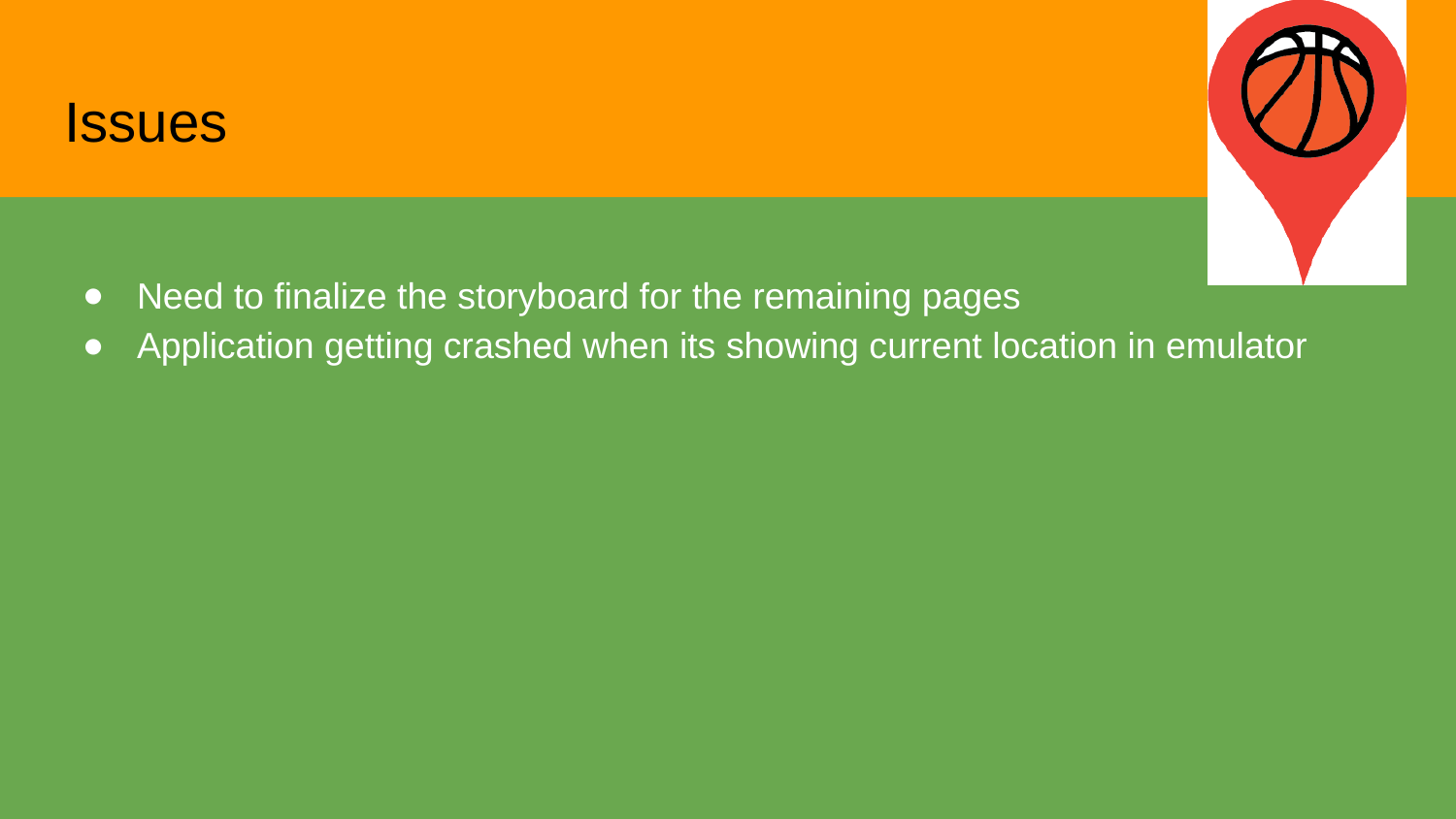

# Issues

Need to finalize the storyboard for the remaining pages
Application getting crashed when its showing current location in emulator